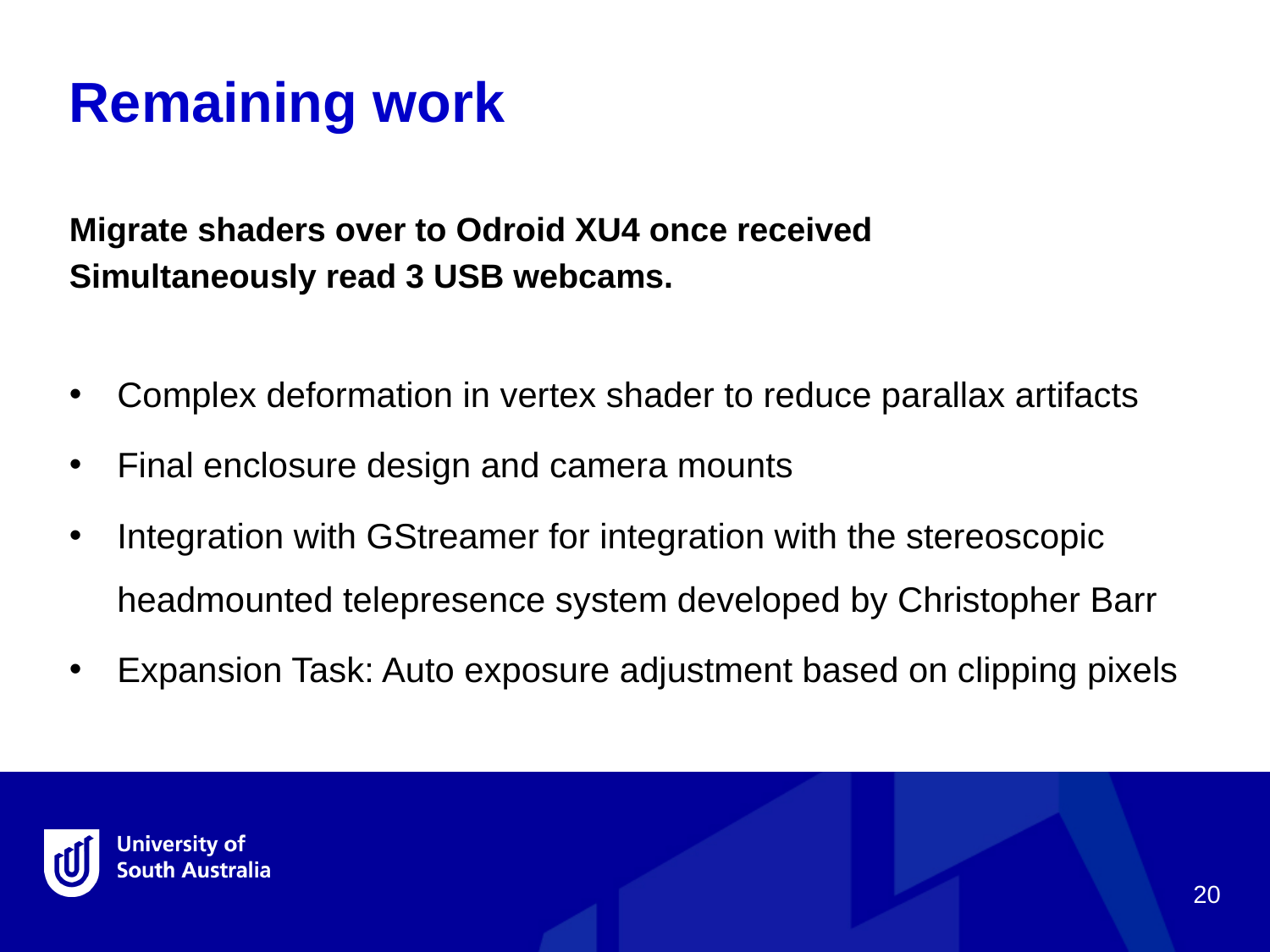

Remaining work

Migrate shaders over to Odroid XU4 once received
Simultaneously read 3 USB webcams.

Complex deformation in vertex shader to reduce parallax artifacts
Final enclosure design and camera mounts
Integration with GStreamer for integration with the stereoscopic headmounted telepresence system developed by Christopher Barr
Expansion Task: Auto exposure adjustment based on clipping pixels
20